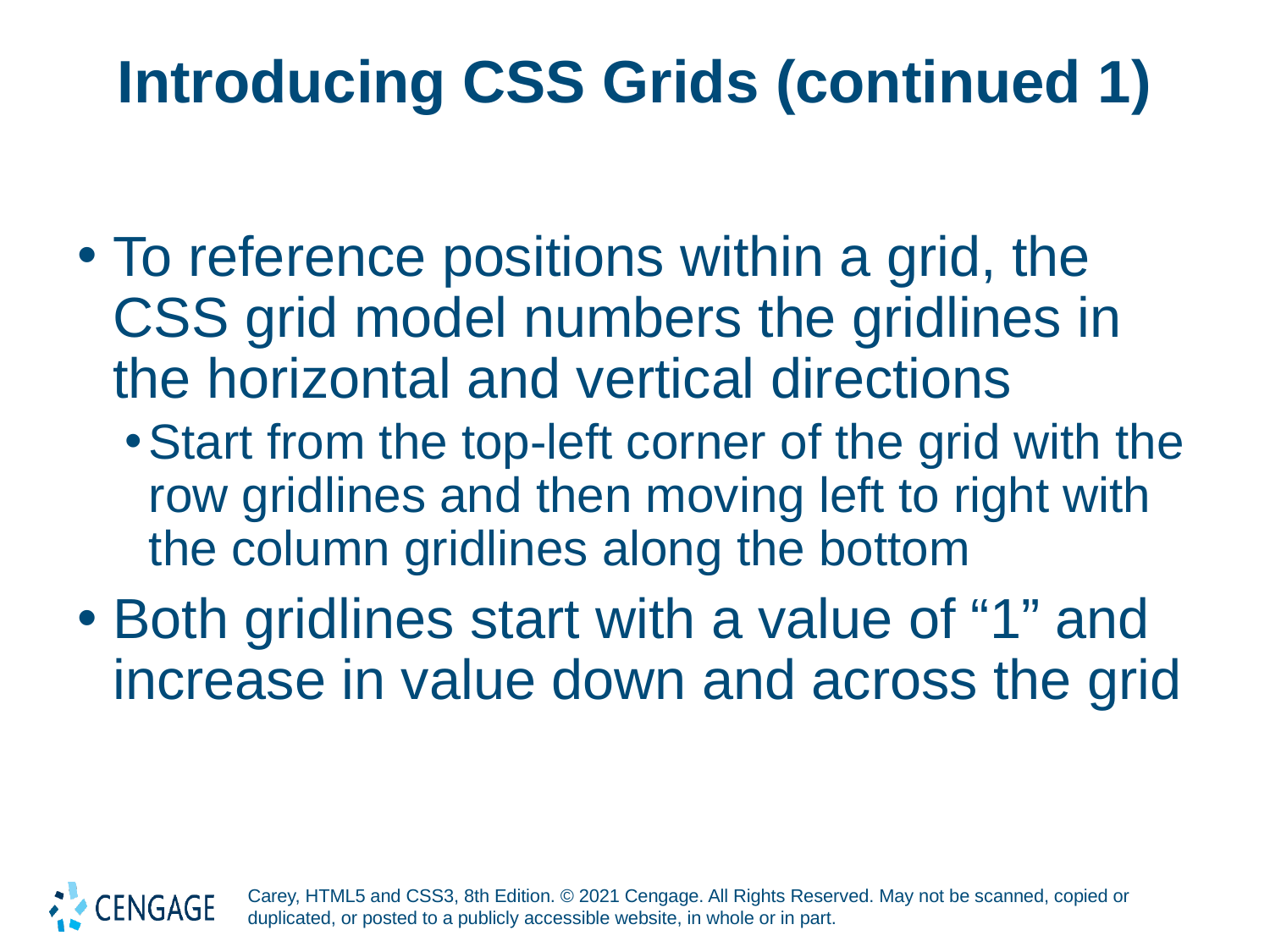

# Introducing CSS Grids (continued 1)
To reference positions within a grid, the CSS grid model numbers the gridlines in the horizontal and vertical directions
Start from the top-left corner of the grid with the row gridlines and then moving left to right with the column gridlines along the bottom
Both gridlines start with a value of “1” and increase in value down and across the grid